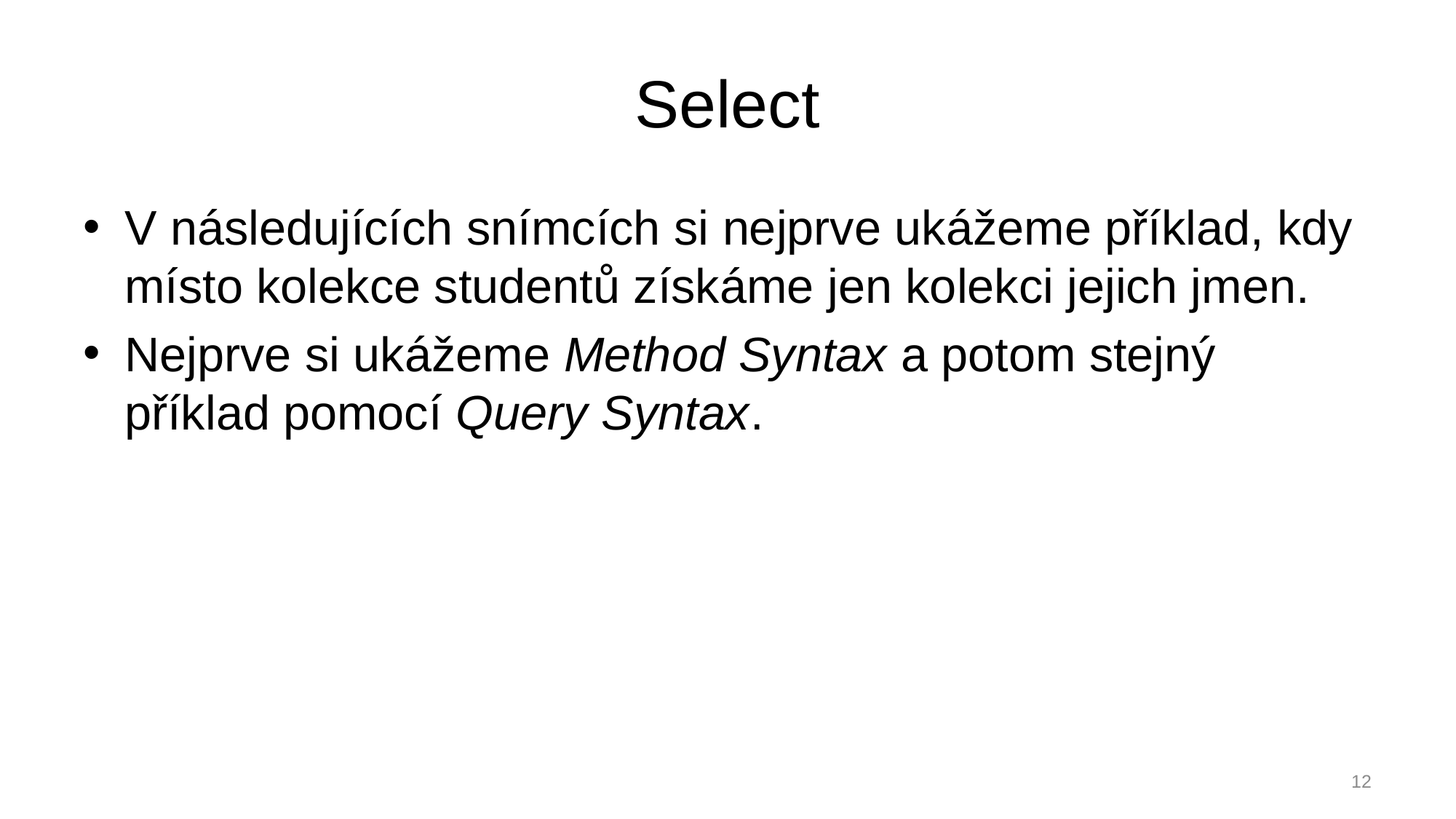

# Select
V následujících snímcích si nejprve ukážeme příklad, kdy místo kolekce studentů získáme jen kolekci jejich jmen.
Nejprve si ukážeme Method Syntax a potom stejný příklad pomocí Query Syntax.

12